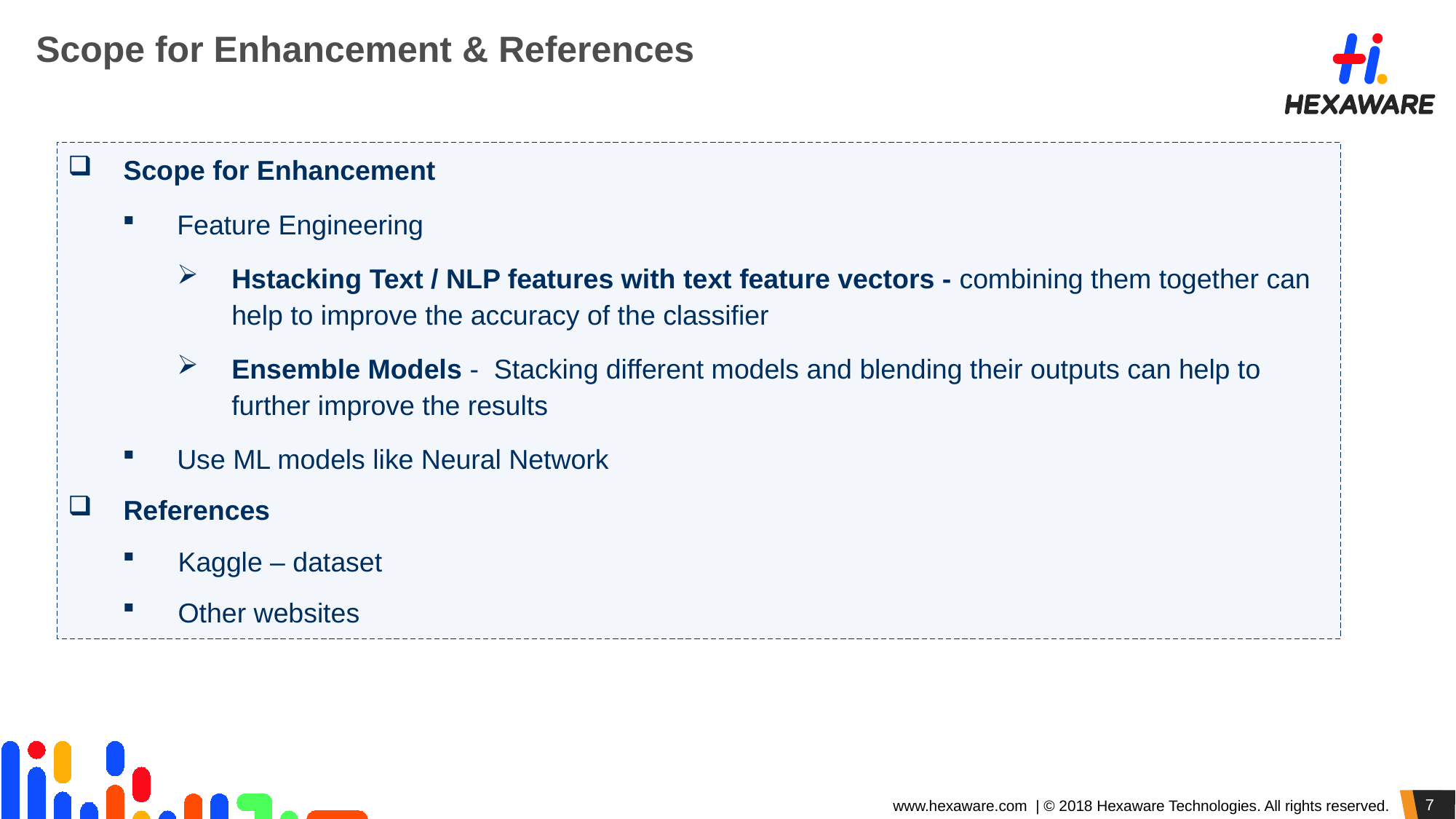

Scope for Enhancement & References
Scope for Enhancement
Feature Engineering
Hstacking Text / NLP features with text feature vectors - combining them together can help to improve the accuracy of the classifier
Ensemble Models -  Stacking different models and blending their outputs can help to further improve the results
Use ML models like Neural Network
References
Kaggle – dataset
Other websites